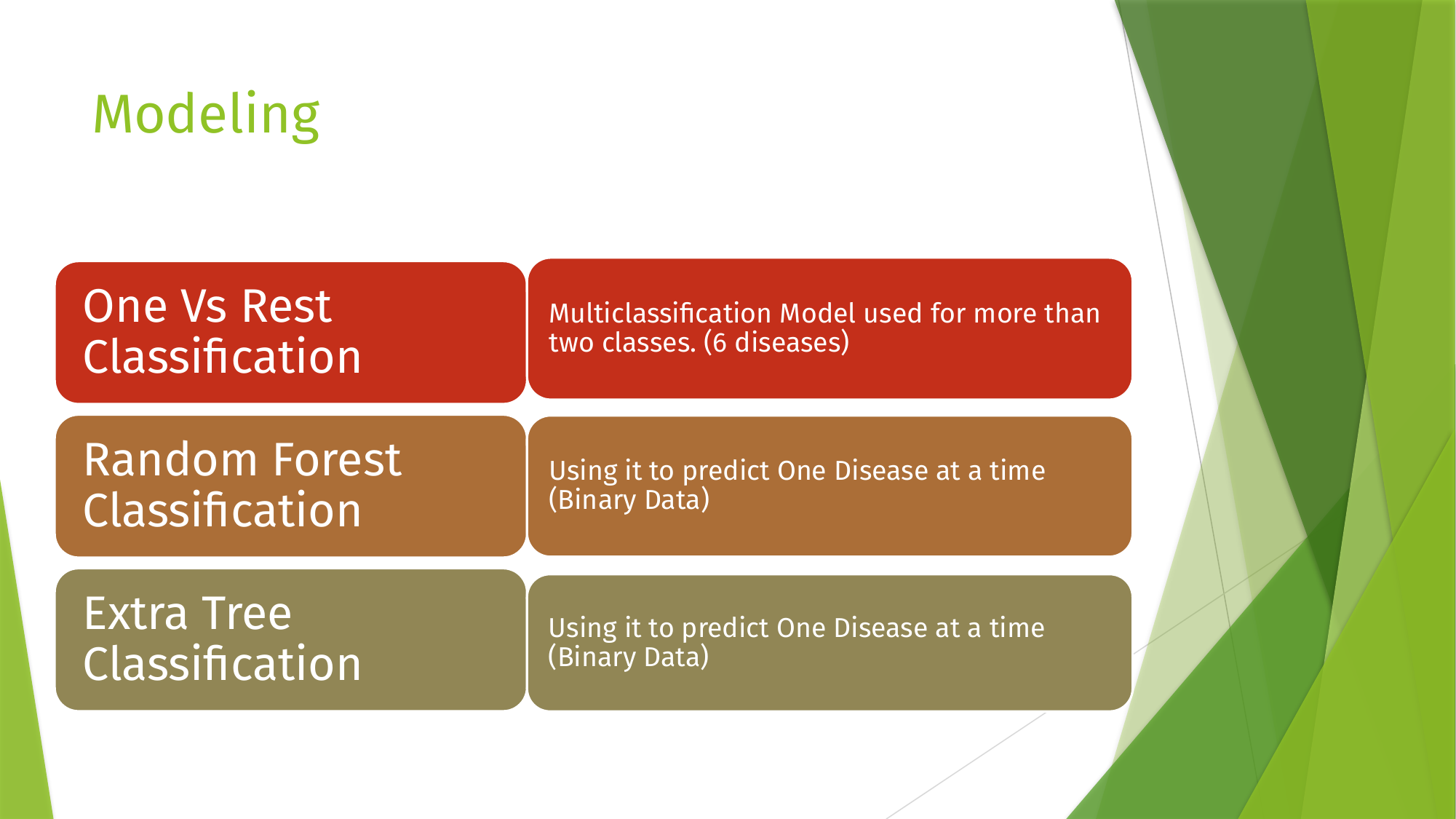

# Modeling
One Vs Rest Classification
Random Forest Classification
Extra Tree Classification
Multiclassification Model used for more than two classes. (6 diseases)
Using it to predict One Disease at a time (Binary Data)
Using it to predict One Disease at a time (Binary Data)